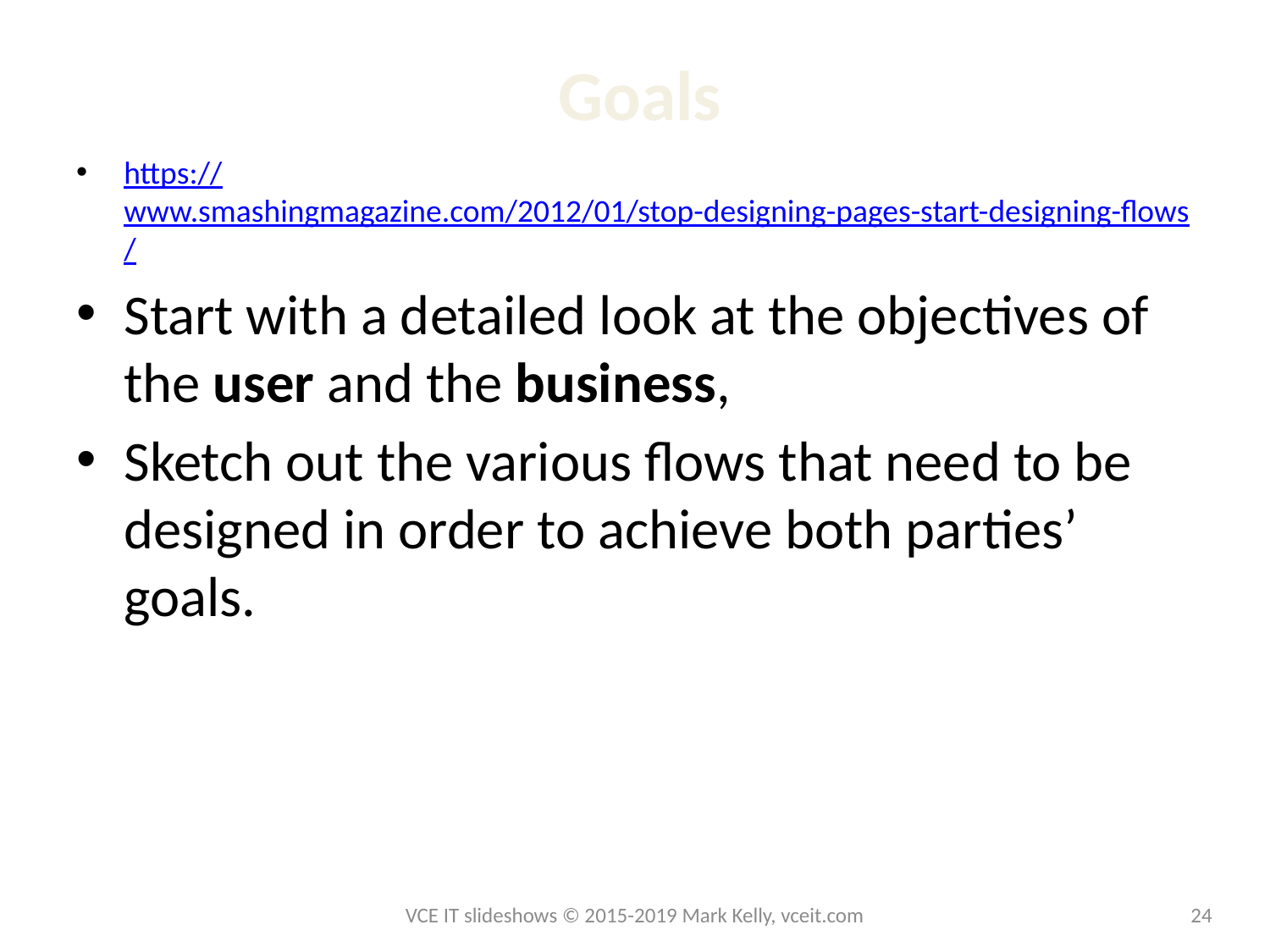

# Goals
https://www.smashingmagazine.com/2012/01/stop-designing-pages-start-designing-flows/
Start with a detailed look at the objectives of the user and the business,
Sketch out the various flows that need to be designed in order to achieve both parties’ goals.
VCE IT slideshows © 2015-2019 Mark Kelly, vceit.com
24